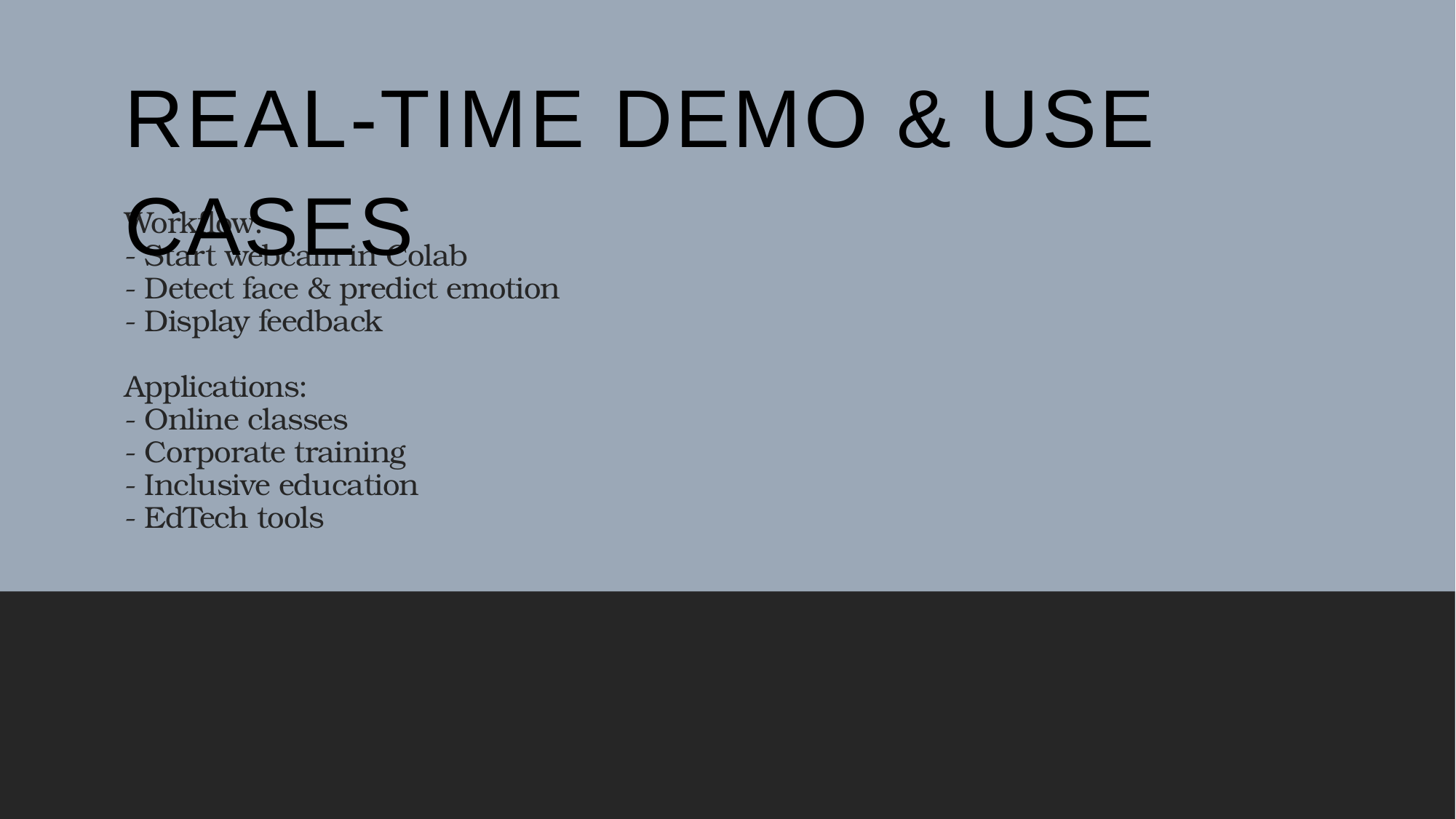

Real-Time Demo & Use Cases
# Workflow: - Start webcam in Colab - Detect face & predict emotion - Display feedback Applications: - Online classes - Corporate training - Inclusive education - EdTech tools